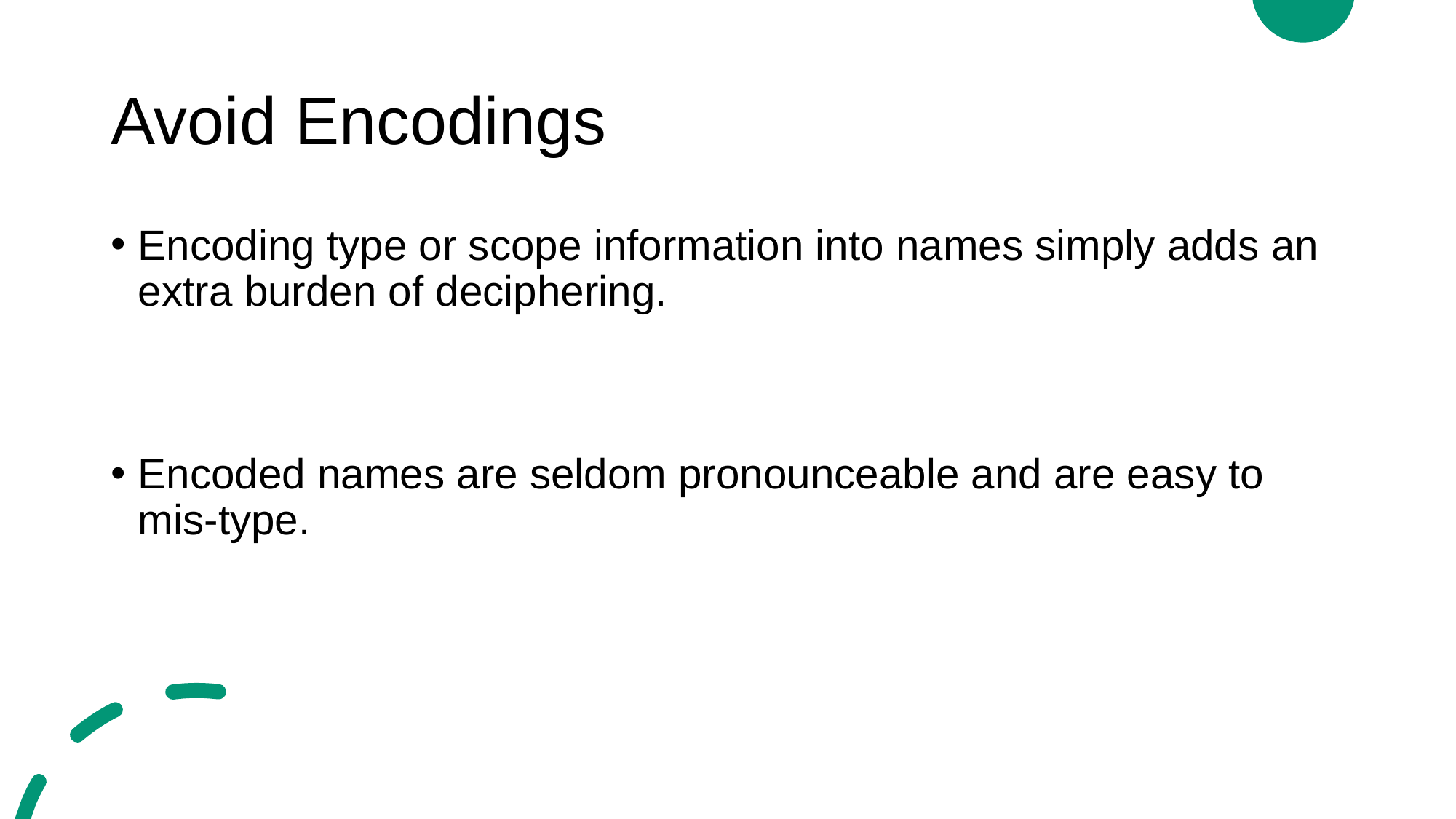

# Avoid Encodings
Encoding type or scope information into names simply adds an extra burden of deciphering.

Encoded names are seldom pronounceable and are easy to mis-type.